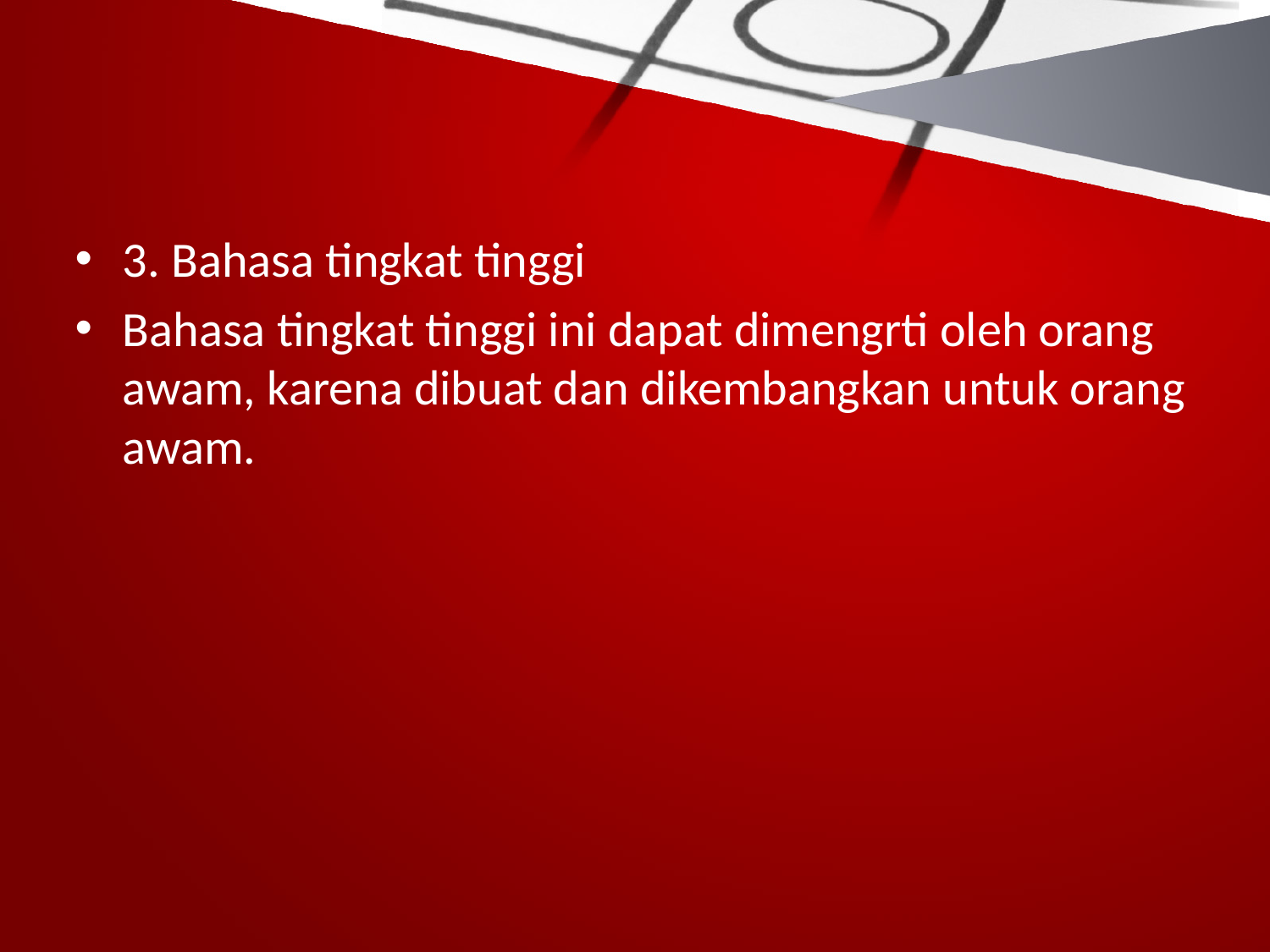

#
3. Bahasa tingkat tinggi
Bahasa tingkat tinggi ini dapat dimengrti oleh orang awam, karena dibuat dan dikembangkan untuk orang awam.